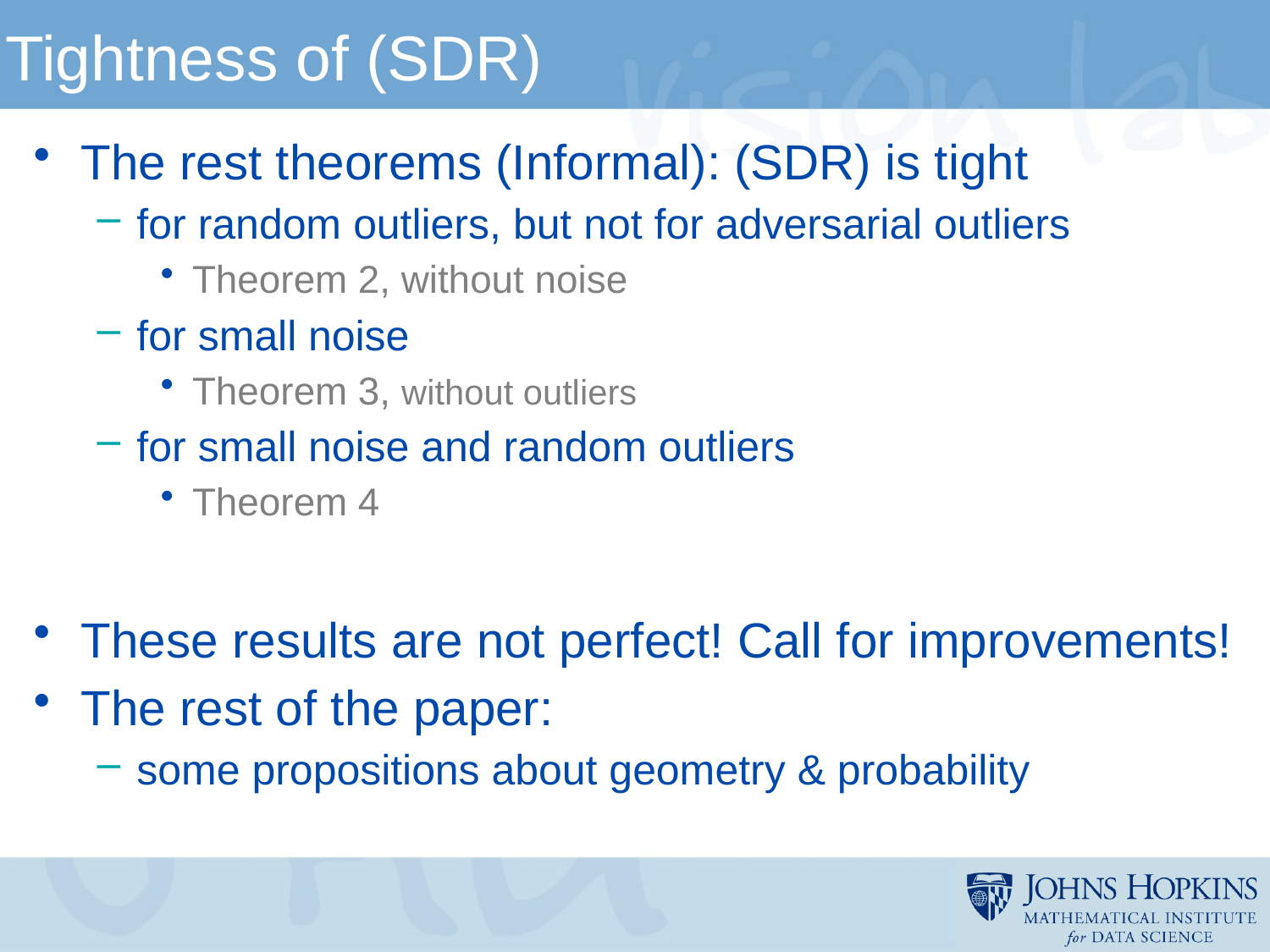

# Tightness of (SDR)
The rest theorems (Informal): (SDR) is tight
for random outliers, but not for adversarial outliers
Theorem 2, without noise
for small noise
Theorem 3, without outliers
for small noise and random outliers
Theorem 4

These results are not perfect! Call for improvements!
The rest of the paper:
some propositions about geometry & probability